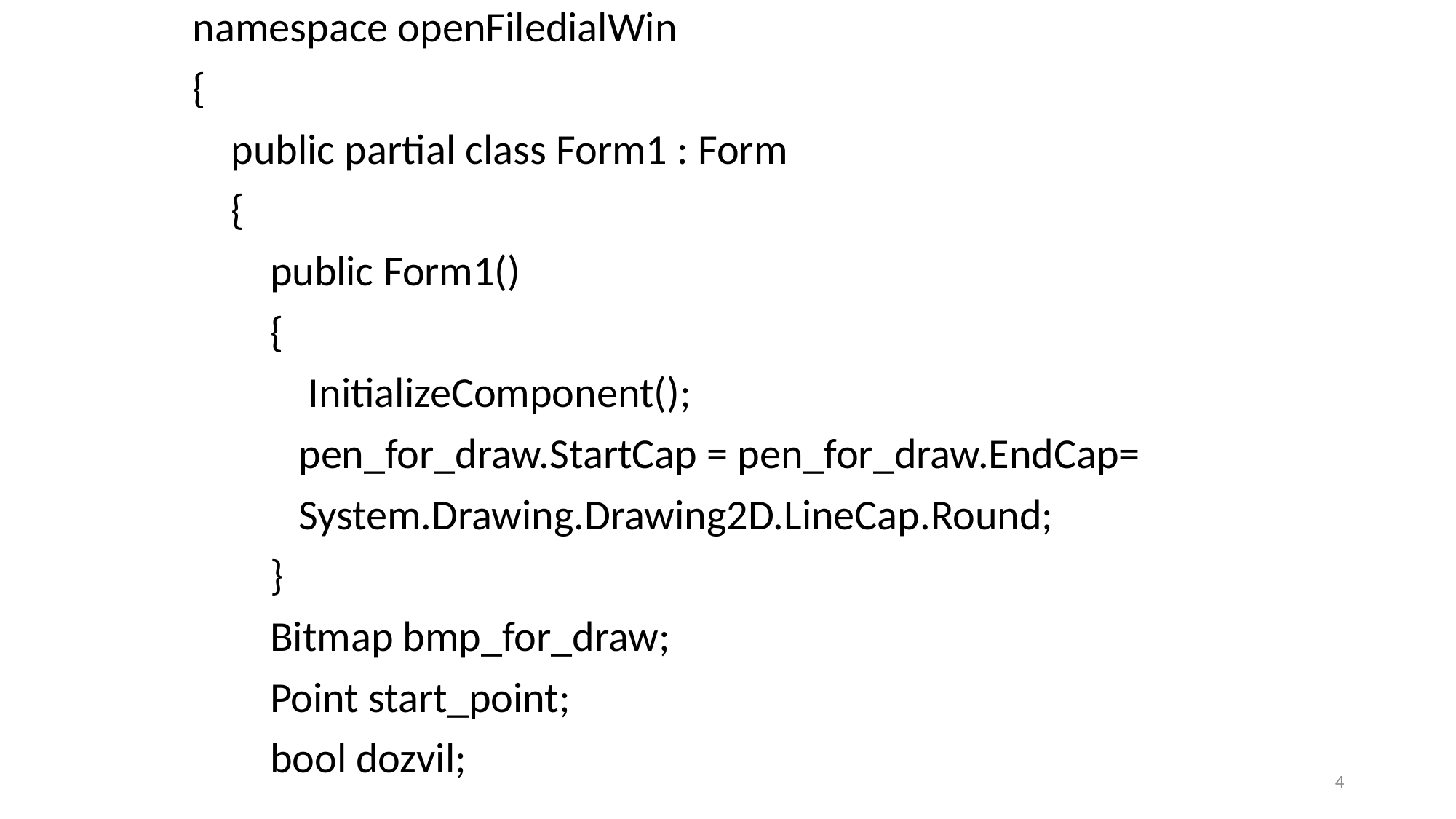

namespace openFiledialWin
{
    public partial class Form1 : Form
    {
        public Form1()
        {
            InitializeComponent();
           pen_for_draw.StartCap = pen_for_draw.EndCap=
           System.Drawing.Drawing2D.LineCap.Round;
        }
        Bitmap bmp_for_draw;
        Point start_point;
        bool dozvil;
4